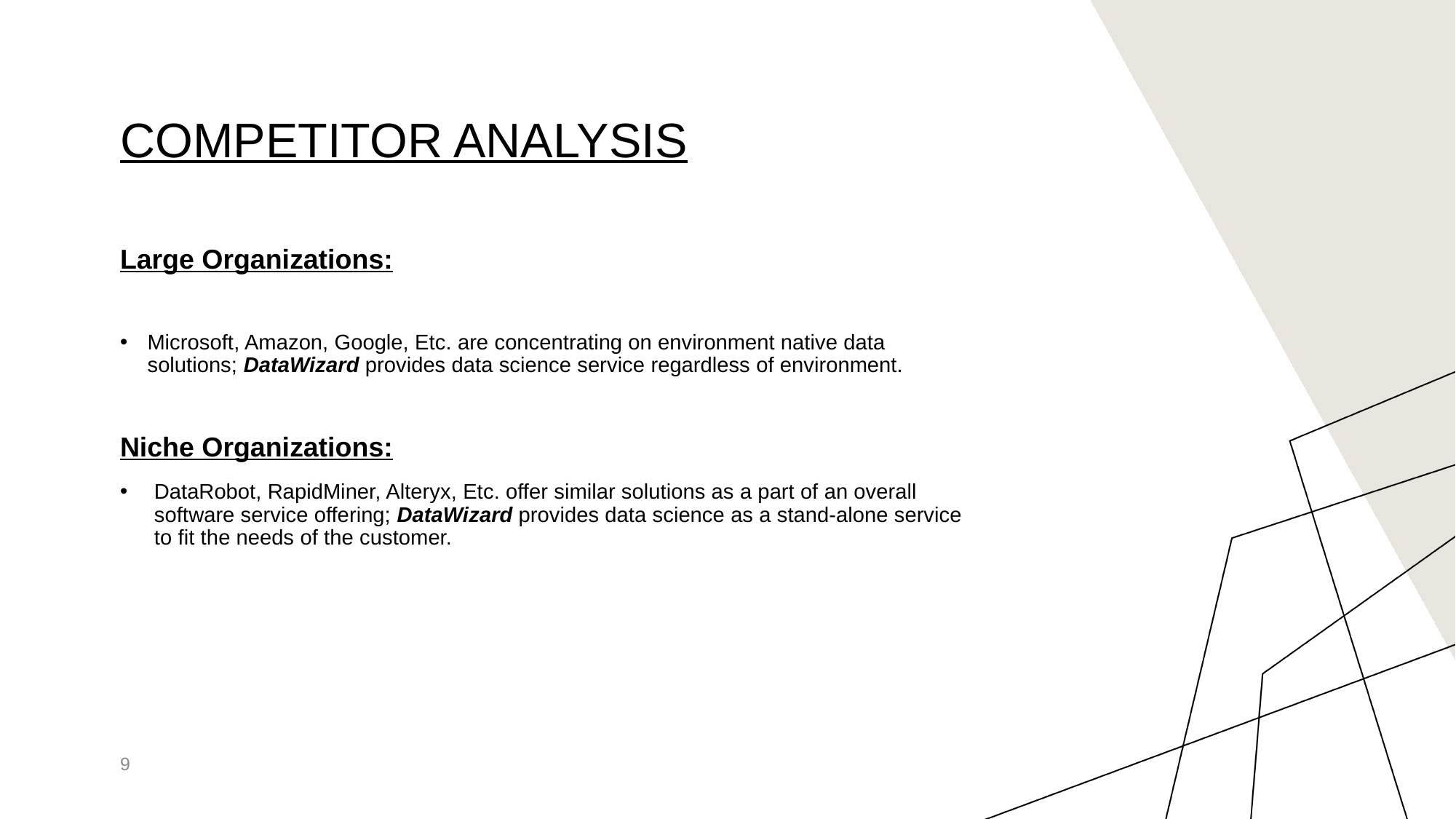

# Competitor analysis
Large Organizations:
Microsoft, Amazon, Google, Etc. are concentrating on environment native data solutions; DataWizard provides data science service regardless of environment.
Niche Organizations:
DataRobot, RapidMiner, Alteryx, Etc. offer similar solutions as a part of an overall software service offering; DataWizard provides data science as a stand-alone service to fit the needs of the customer.
9